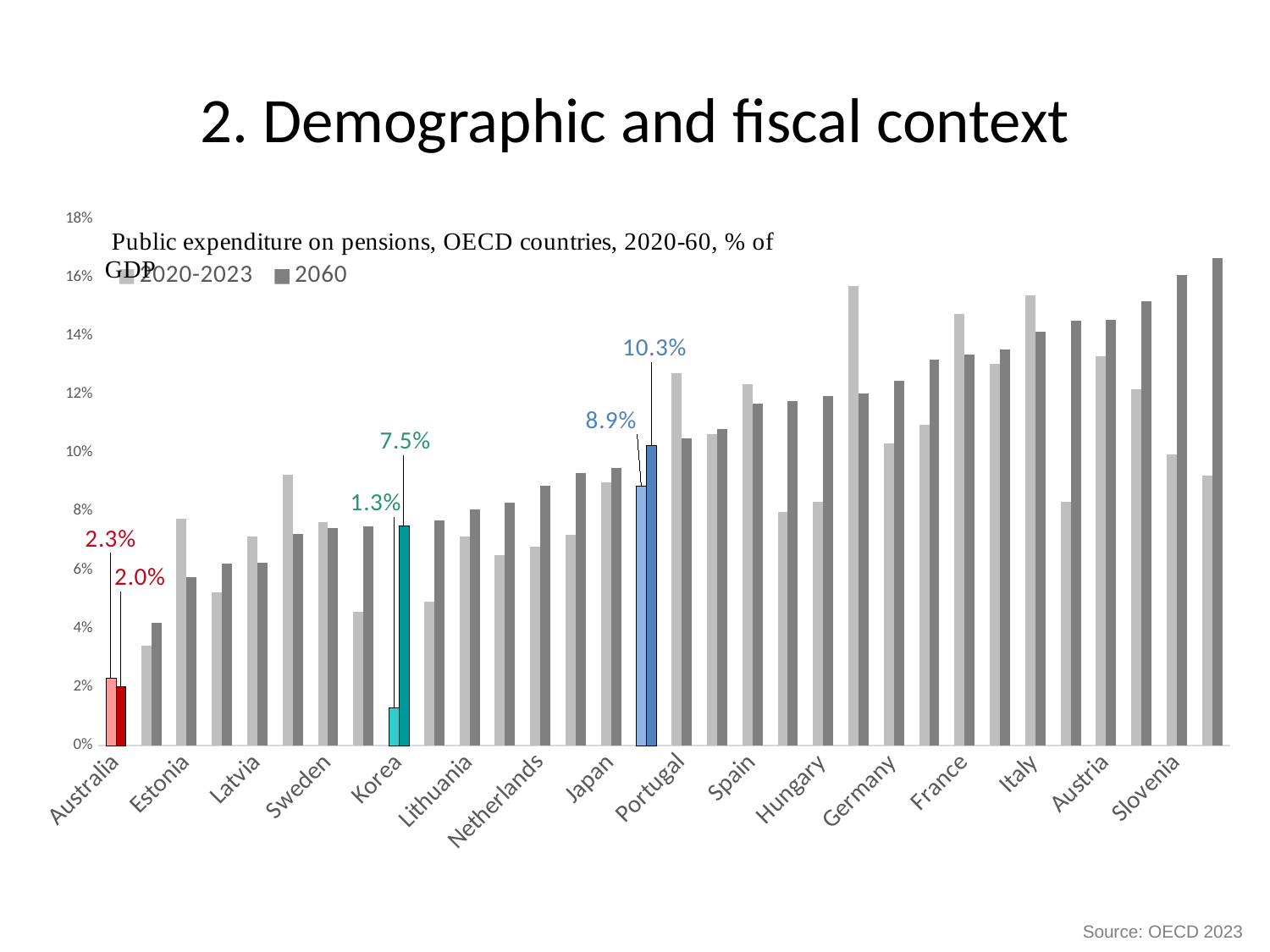

# 2. Demographic and fiscal context

### Chart

| Category | 2020-2023 | 2060 |
|---|---|---|
| Australia | 2.3 | 2.0 |
| Chile | 3.4 | 4.2 |
| Estonia | 7.750981135783993 | 5.7550093905567445 |
| United States | 5.22 | 6.22 |
| Latvia | 7.135192097006662 | 6.242535224345773 |
| Denmark | 9.253600594348391 | 7.226967313717296 |
| Sweden | 7.642987609272021 | 7.422253225895099 |
| Ireland | 4.555303925293444 | 7.494500188304601 |
| Korea | 1.3 | 7.5 |
| New Zealand | 4.9052479944365786 | 7.67930214402566 |
| Lithuania | 7.138272228306961 | 8.057157594023836 |
| Canada | 6.500679350933936 | 8.286835309481106 |
| Netherlands | 6.8081622834315265 | 8.890579361826022 |
| United Kingdom | 7.1874594352468755 | 9.31067665979183 |
| Japan | 9.0 | 9.5 |
| OECD31 | 8.880648861748869 | 10.26658473987812 |
| Portugal | 12.719172638131562 | 10.493867105895067 |
| Poland | 10.64000333598214 | 10.816088383224821 |
| Spain | 12.34157013069287 | 11.695260104458761 |
| Czechia | 7.994416500456643 | 11.780363001784352 |
| Hungary | 8.316389672517444 | 11.934488614170386 |
| Greece | 15.706242889969992 | 12.045338418182618 |
| Germany | 10.312831115319819 | 12.462839288088011 |
| Norway | 10.973123955523484 | 13.194606250644053 |
| France | 14.762644161389563 | 13.371356968320868 |
| Finland | 13.041393176800872 | 13.529254501745845 |
| Italy | 15.38622384372993 | 14.135168319002744 |
| Slovak Republic | 8.334412468969843 | 14.53279915105256 |
| Austria | 13.318066639440143 | 14.56400772970536 |
| Belgium | 12.173057416443203 | 15.18948448226969 |
| Slovenia | 9.958837341344733 | 16.078132012627613 |
| Luxembourg | 9.223842773442327 | 16.655256193080998 |
Source: OECD 2023